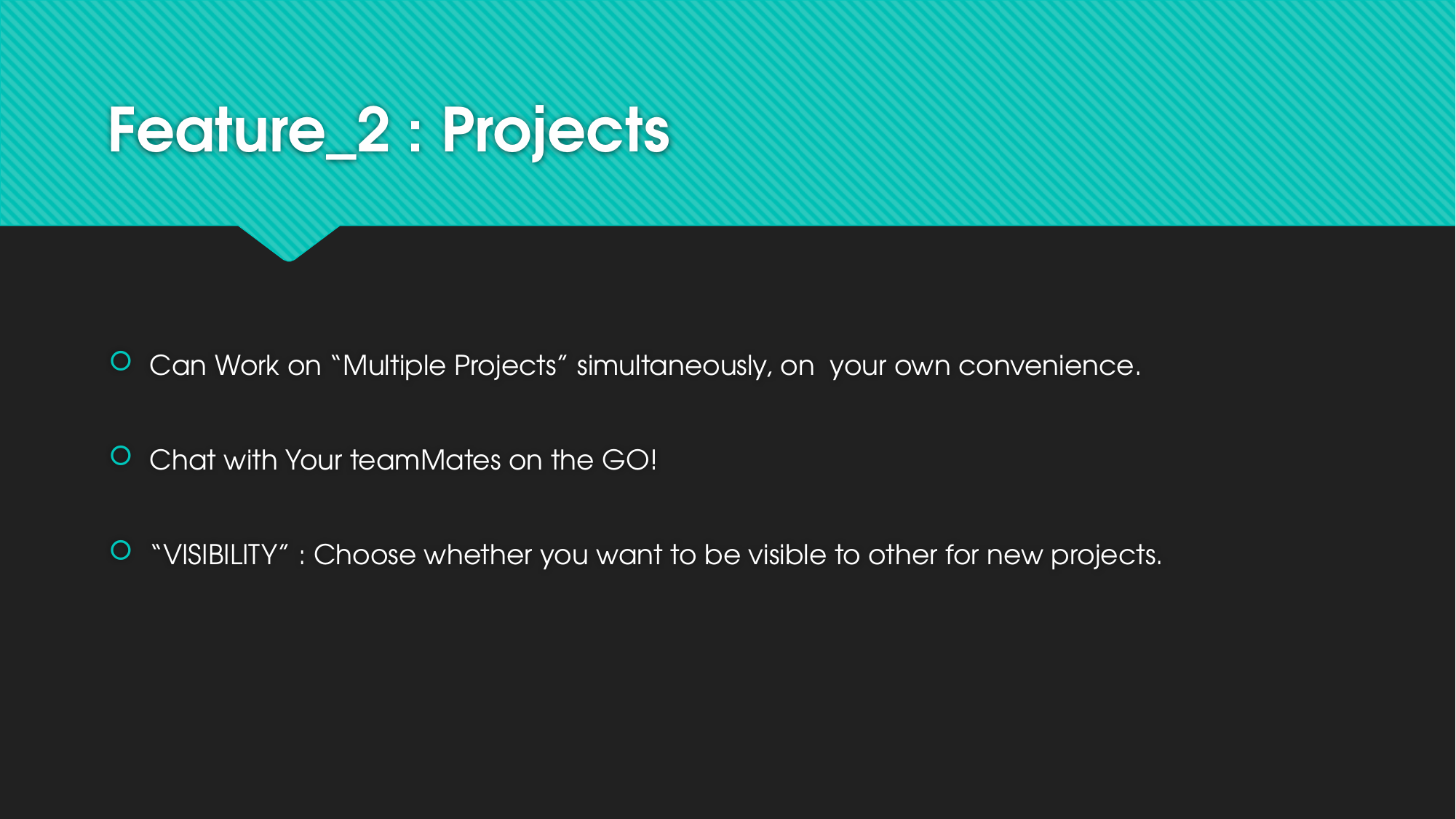

# Feature_2 : Projects
Can Work on “Multiple Projects” simultaneously, on  your own convenience.

Chat with Your teamMates on the GO!

“VISIBILITY” : Choose whether you want to be visible to other for new projects.